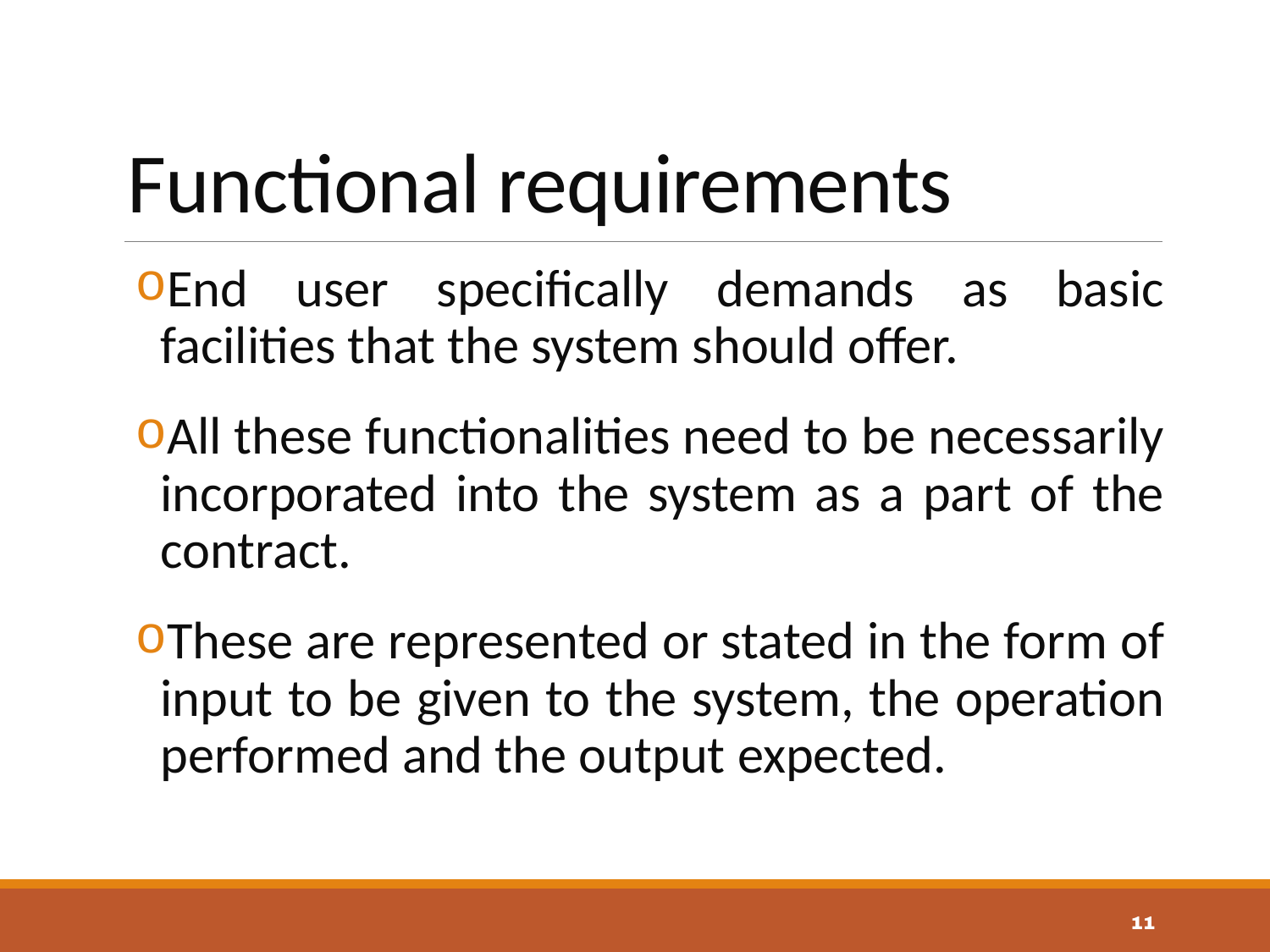

# Functional requirements
End user specifically demands as basic facilities that the system should offer.
All these functionalities need to be necessarily incorporated into the system as a part of the contract.
These are represented or stated in the form of input to be given to the system, the operation performed and the output expected.
11